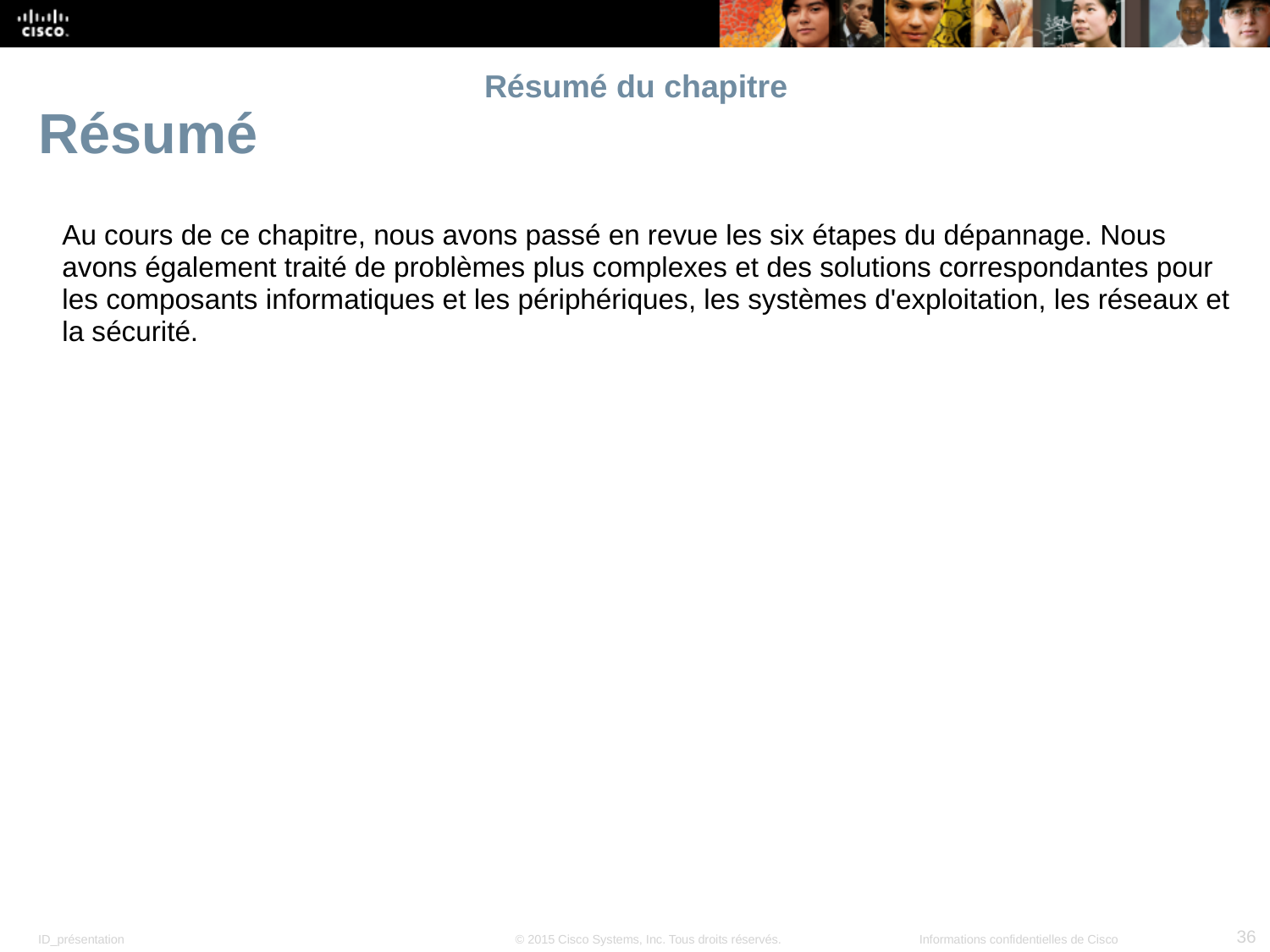

# Résumé du chapitre
Résumé
Au cours de ce chapitre, nous avons passé en revue les six étapes du dépannage. Nous avons également traité de problèmes plus complexes et des solutions correspondantes pour les composants informatiques et les périphériques, les systèmes d'exploitation, les réseaux et la sécurité.